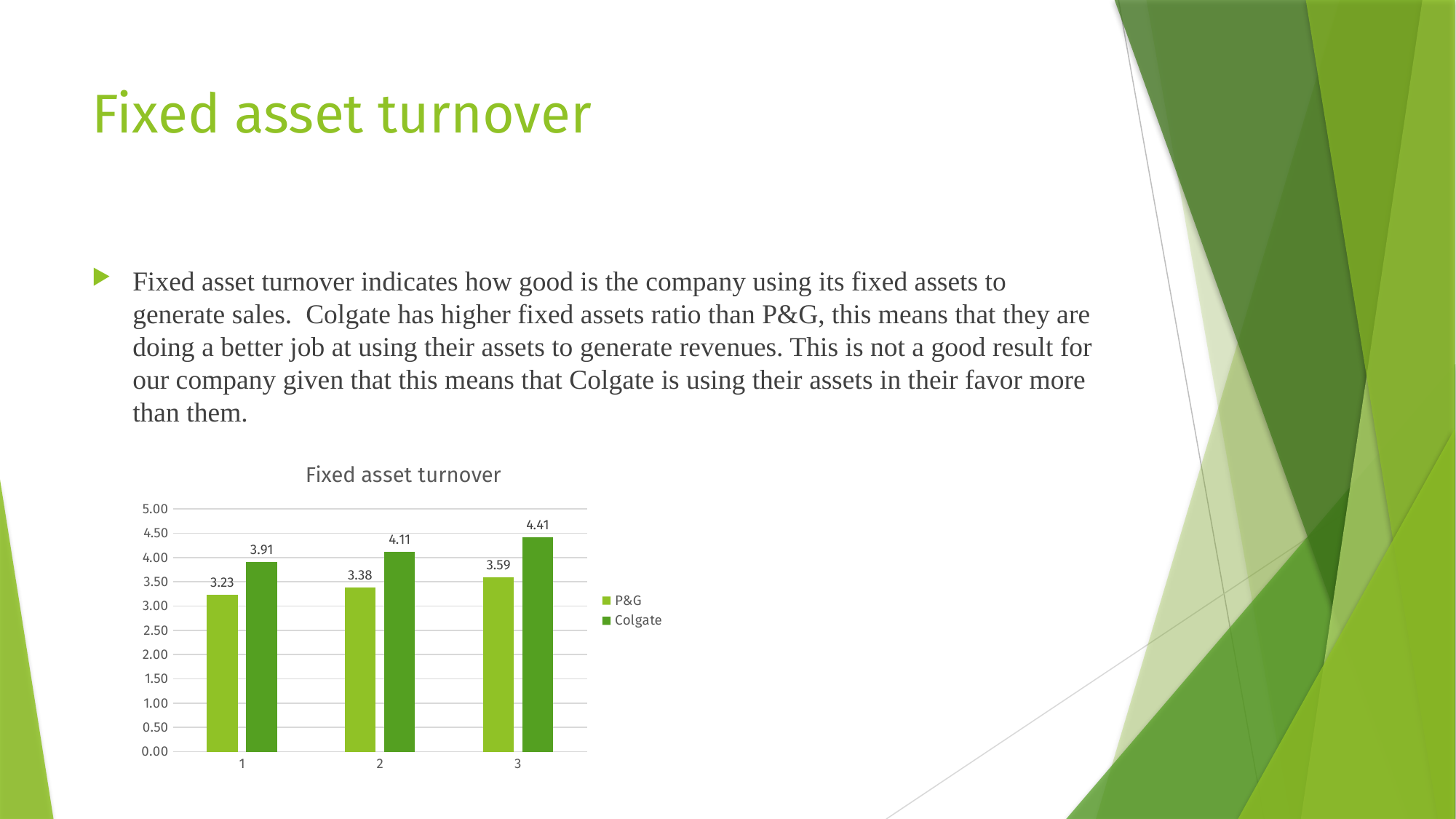

# Fixed asset turnover
Fixed asset turnover indicates how good is the company using its fixed assets to generate sales.  Colgate has higher fixed assets ratio than P&G, this means that they are doing a better job at using their assets to generate revenues. This is not a good result for our company given that this means that Colgate is using their assets in their favor more than them.

### Chart: Fixed asset turnover

| Category |  |  |
|---|---|---|